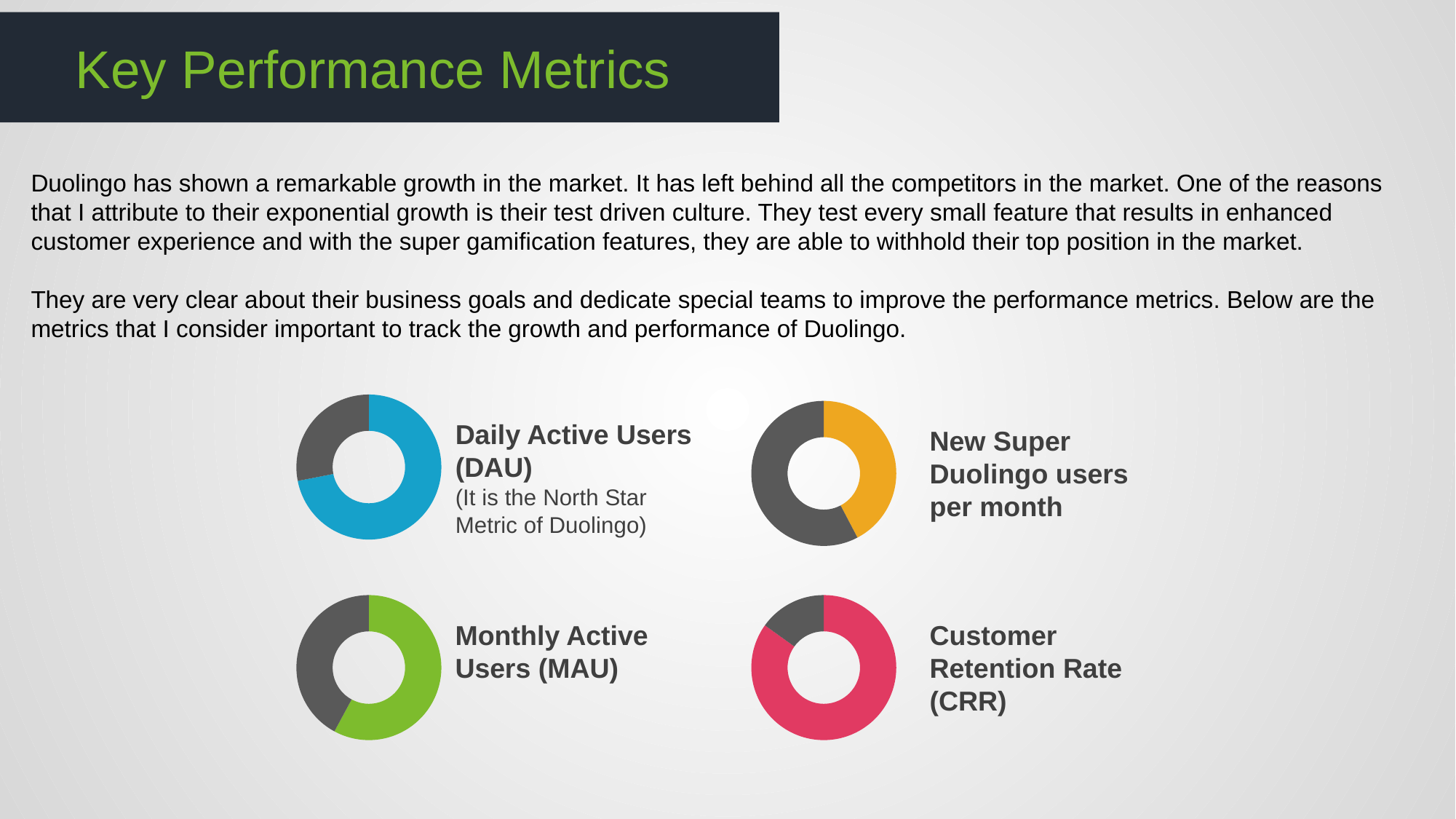

Key Performance Metrics
Duolingo has shown a remarkable growth in the market. It has left behind all the competitors in the market. One of the reasons that I attribute to their exponential growth is their test driven culture. They test every small feature that results in enhanced customer experience and with the super gamification features, they are able to withhold their top position in the market.

They are very clear about their business goals and dedicate special teams to improve the performance metrics. Below are the metrics that I consider important to track the growth and performance of Duolingo.

### Chart

| Category | Sales |
|---|---|
| 1st Qtr | 8.2 |
| 2nd Qtr | 3.2 |

### Chart

| Category | Sales |
|---|---|
| 1st Qtr | 33.0 |
| 2nd Qtr | 45.0 |
Daily Active Users (DAU)
(It is the North Star Metric of Duolingo)
New Super Duolingo users per month

### Chart

| Category | Sales |
|---|---|
| 1st Qtr | 44.0 |
| 2nd Qtr | 32.0 |

### Chart

| Category | Sales |
|---|---|
| 1st Qtr | 18.0 |
| 2nd Qtr | 3.2 |
Monthly Active Users (MAU)
Customer Retention Rate (CRR)